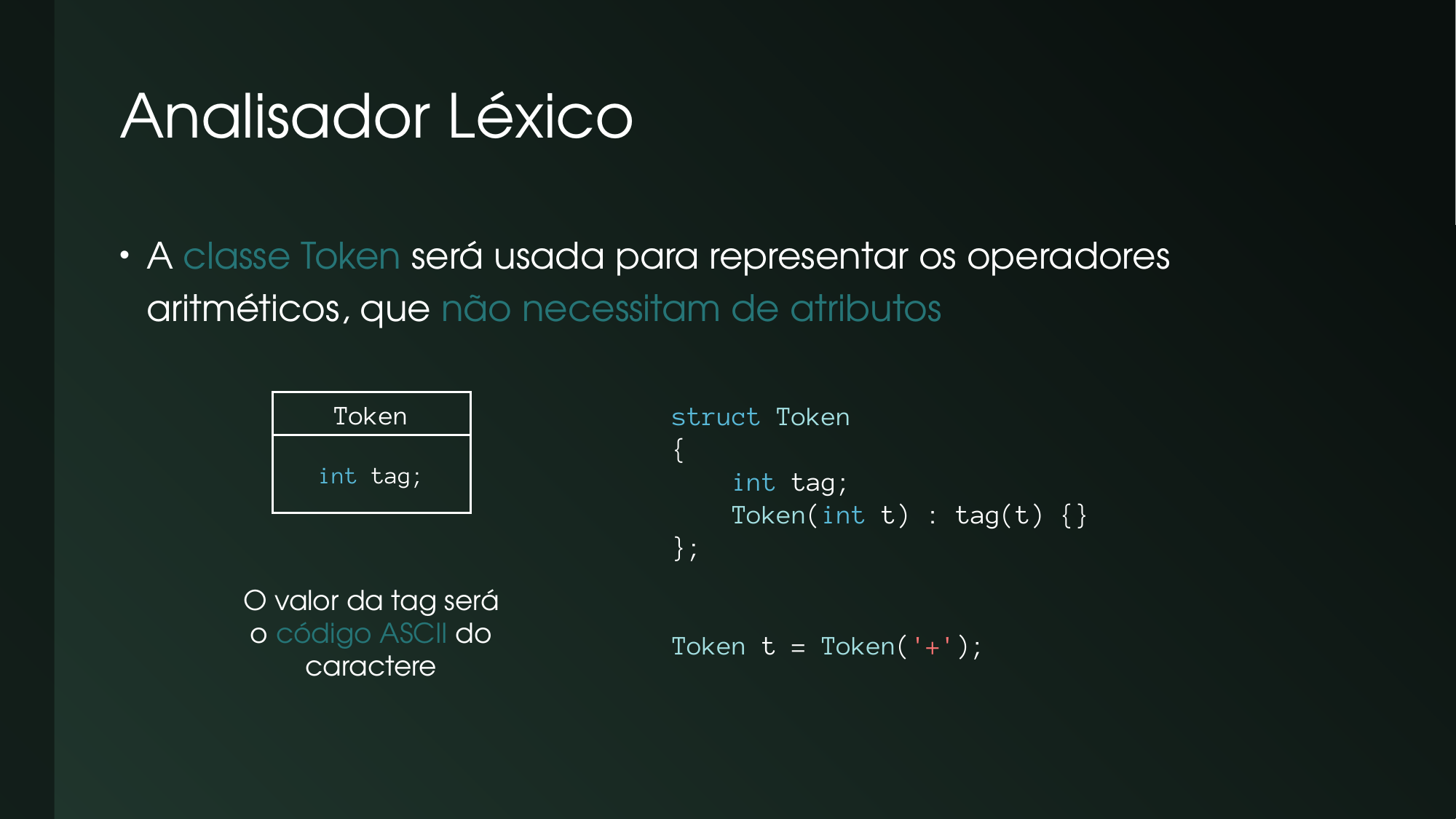

# Analisador Léxico
A classe Token será usada para representar os operadores aritméticos, que não necessitam de atributos
Token
int tag;
struct Token
{
    int tag;
    Token(int t) : tag(t) {}
};

Token t = Token('+');
O valor da tag será o código ASCII do caractere